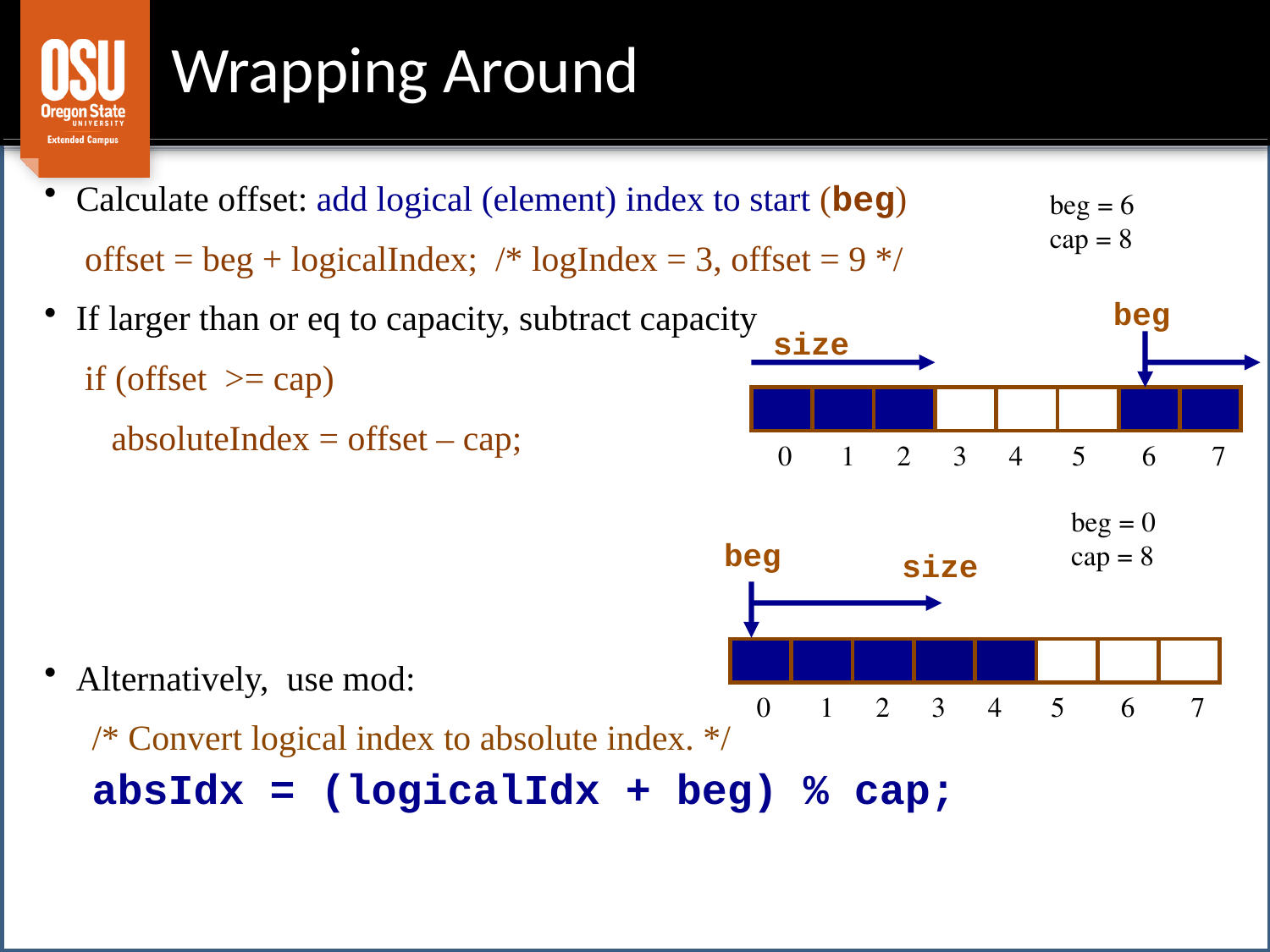

Wrapping Around
Calculate offset: add logical (element) index to start (beg)
	 offset = beg + logicalIndex;  /* logIndex = 3, offset = 9 */
If larger than or eq to capacity, subtract capacity
	 if (offset  >= cap)
	    absoluteIndex = offset – cap;

Alternatively,  use mod:
/* Convert logical index to absolute index. */
absIdx = (logicalIdx + beg) % cap;
beg = 6
cap = 8
beg
size

  0       1      2      3      4       5        6        7
beg = 0
cap = 8
beg
size

  0       1      2      3      4       5        6        7